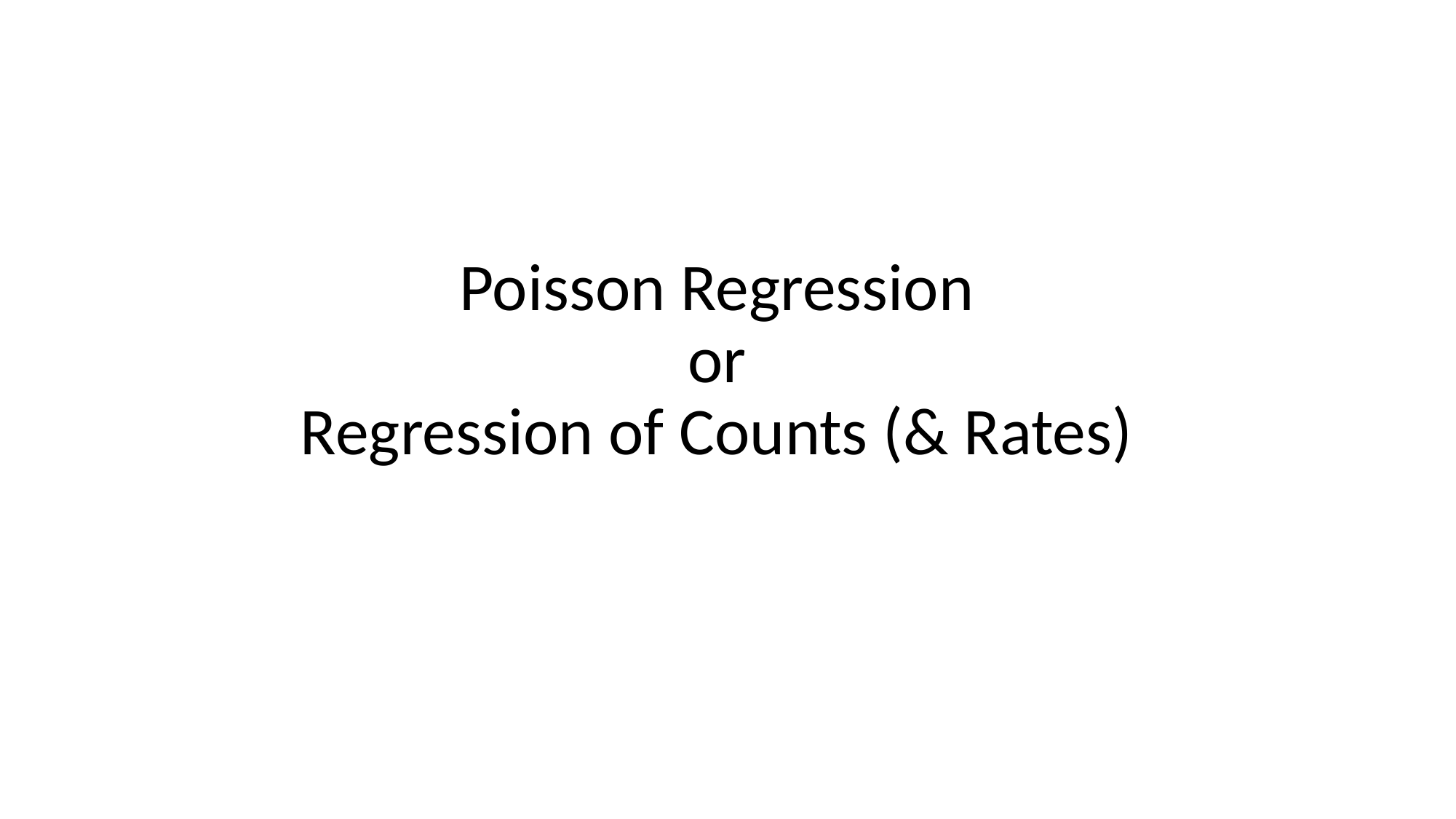

# Poisson Regression or Regression of Counts (& Rates)